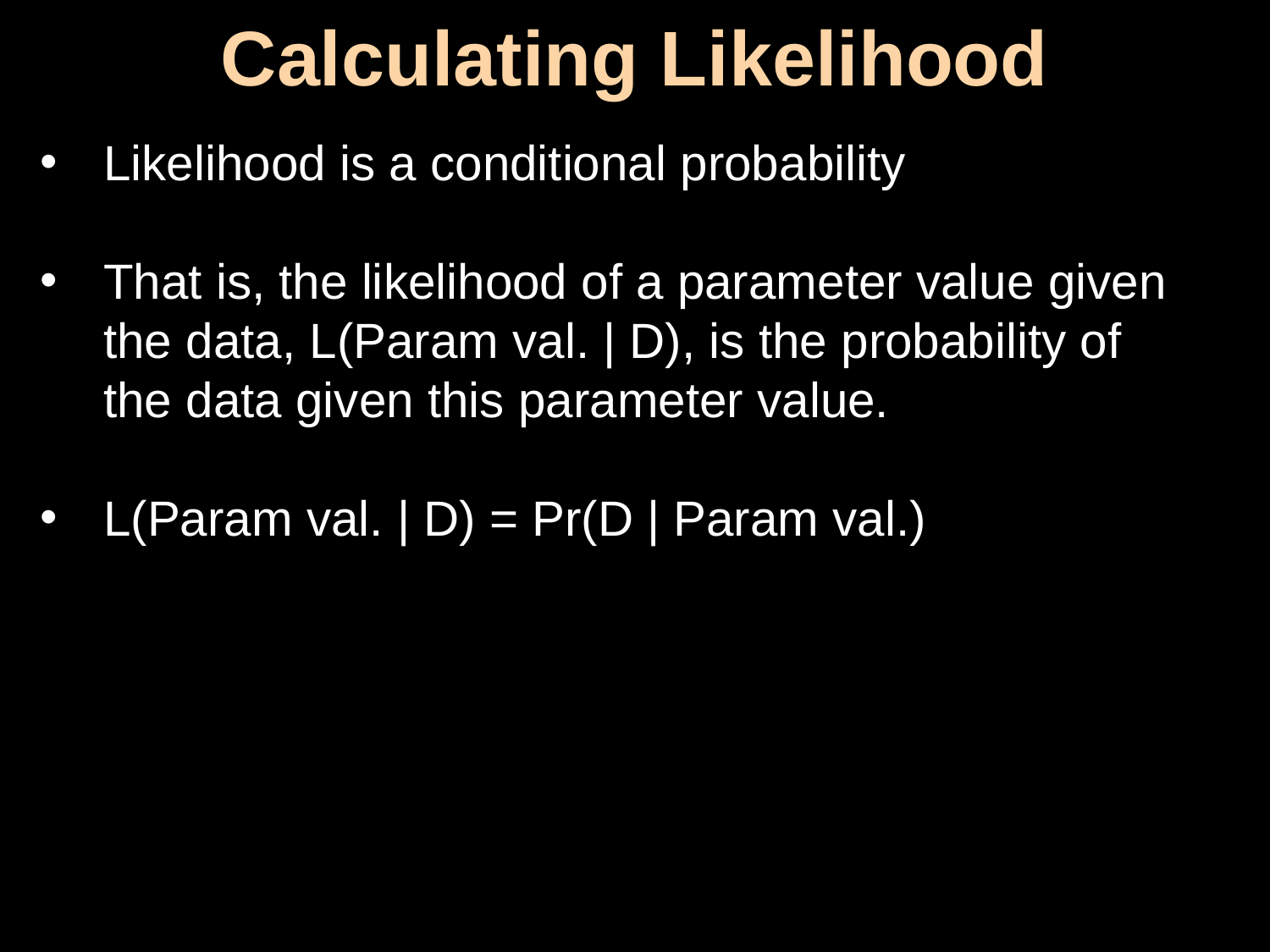

# Calculating Likelihood
Likelihood is a conditional probability

That is, the likelihood of a parameter value given the data, L(Param val. | D), is the probability of the data given this parameter value.

L(Param val. | D) = Pr(D | Param val.)